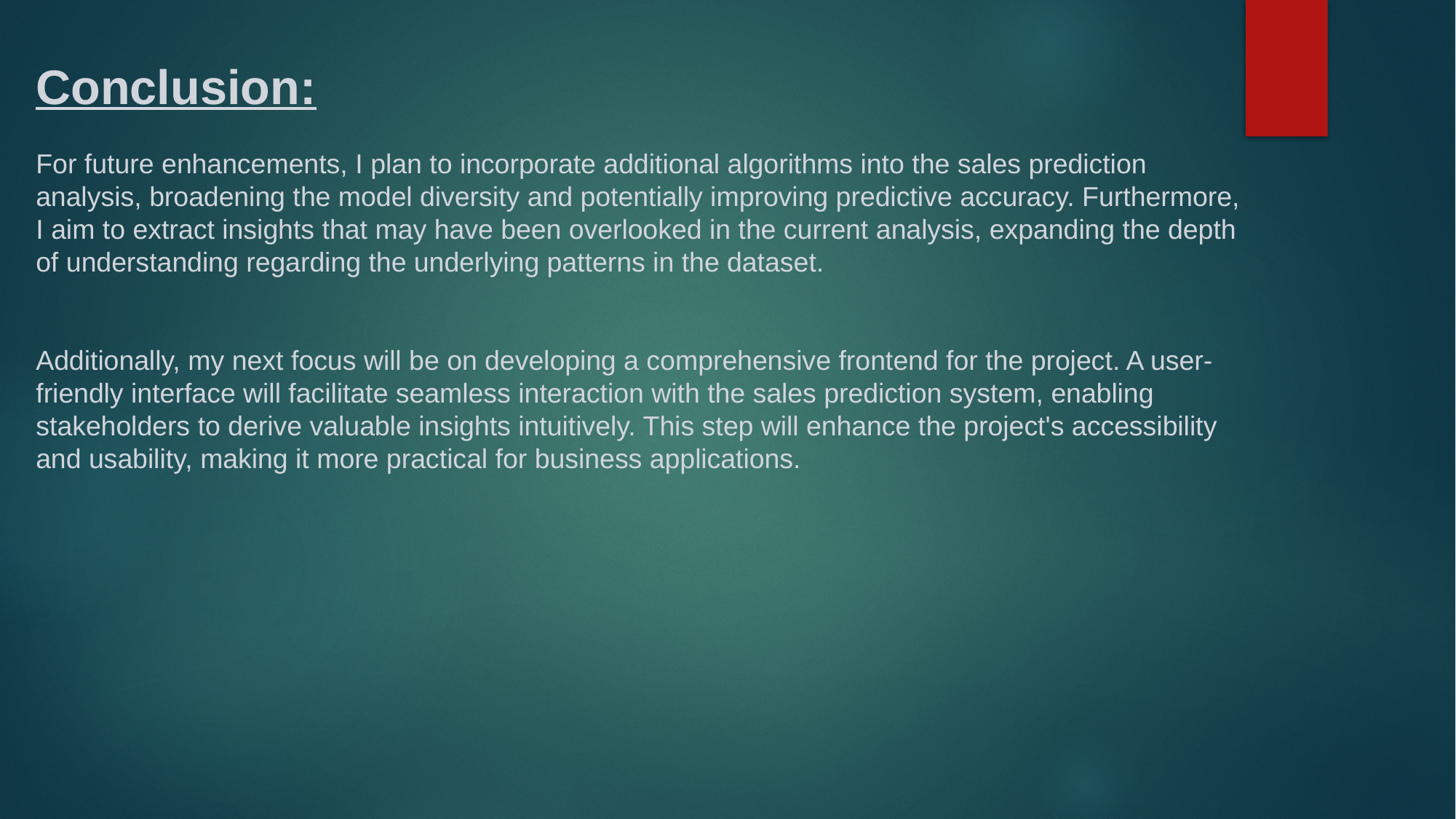

Conclusion:

For future enhancements, I plan to incorporate additional algorithms into the sales prediction analysis, broadening the model diversity and potentially improving predictive accuracy. Furthermore, I aim to extract insights that may have been overlooked in the current analysis, expanding the depth of understanding regarding the underlying patterns in the dataset.

Additionally, my next focus will be on developing a comprehensive frontend for the project. A user-friendly interface will facilitate seamless interaction with the sales prediction system, enabling stakeholders to derive valuable insights intuitively. This step will enhance the project's accessibility and usability, making it more practical for business applications.